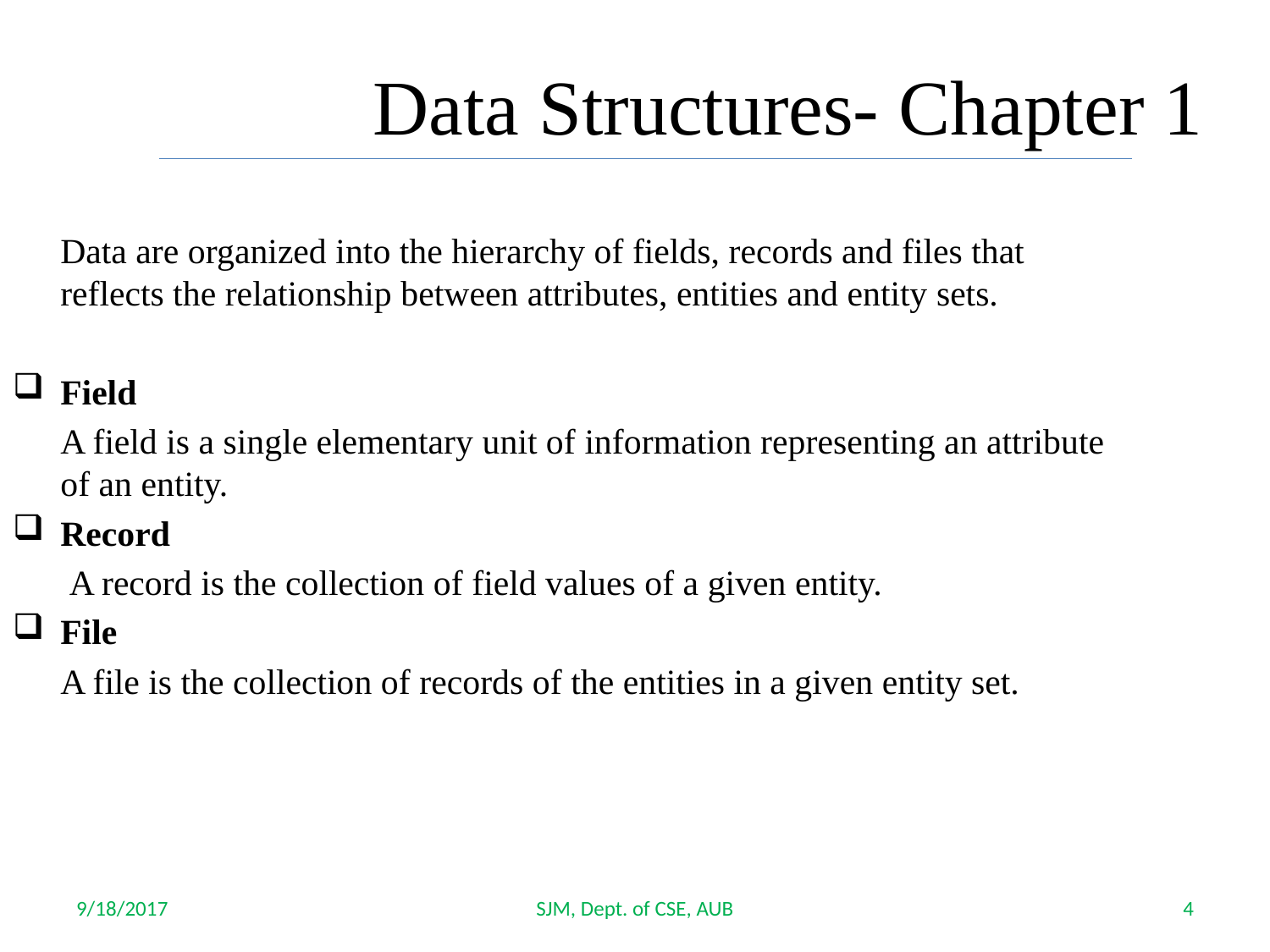

Data Structures- Chapter 1
	Data are organized into the hierarchy of fields, records and files that reflects the relationship between attributes, entities and entity sets.

Field
	A field is a single elementary unit of information representing an attribute of an entity.
Record
	 A record is the collection of field values of a given entity.
File
	A file is the collection of records of the entities in a given entity set.
9/18/2017
SJM, Dept. of CSE, AUB
4